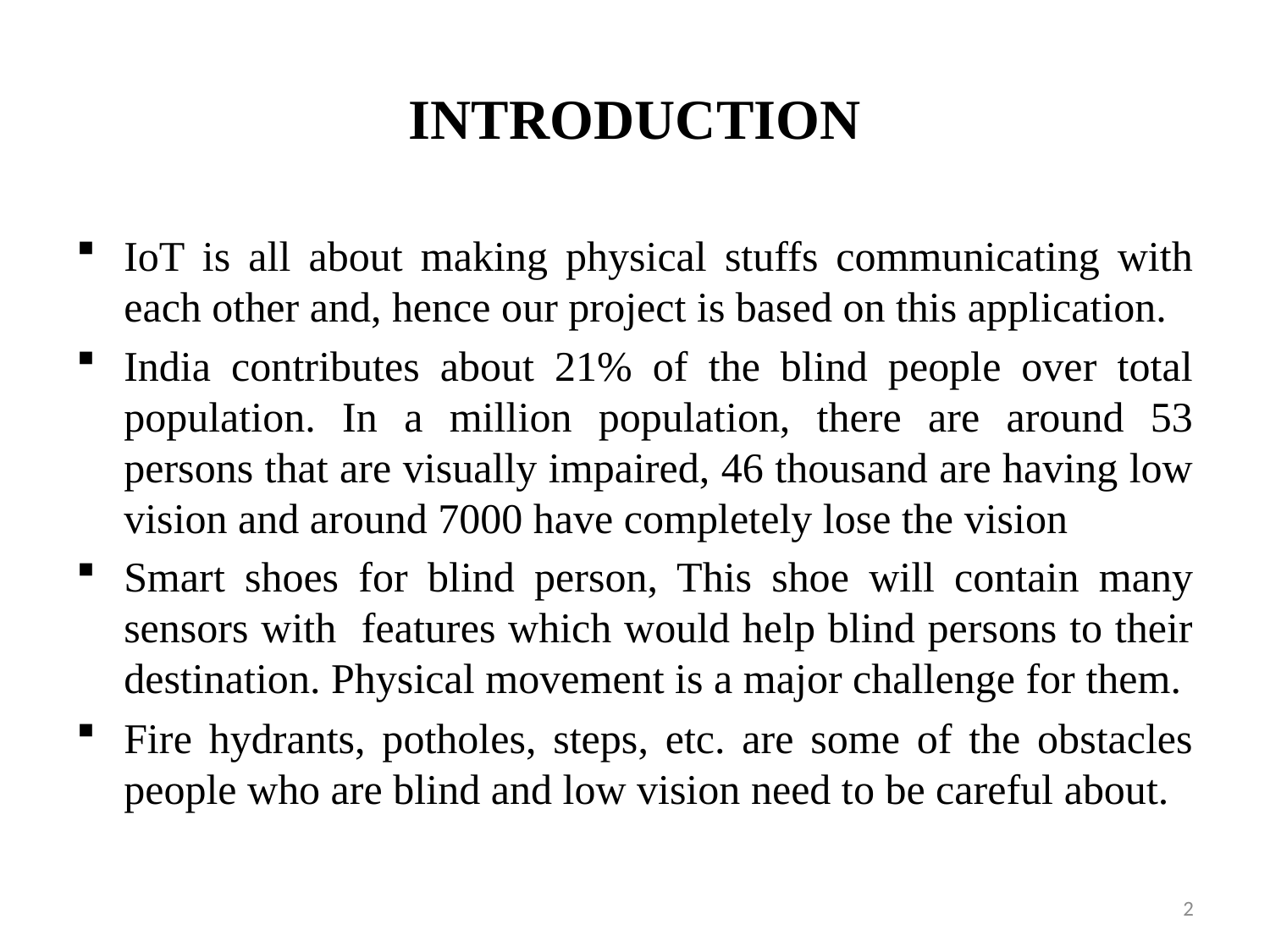

# INTRODUCTION
IoT is all about making physical stuffs communicating with each other and, hence our project is based on this application.
India contributes about 21% of the blind people over total population. In a million population, there are around 53 persons that are visually impaired, 46 thousand are having low vision and around 7000 have completely lose the vision
Smart shoes for blind person, This shoe will contain many sensors with  features which would help blind persons to their destination. Physical movement is a major challenge for them.
Fire hydrants, potholes, steps, etc. are some of the obstacles people who are blind and low vision need to be careful about.

2